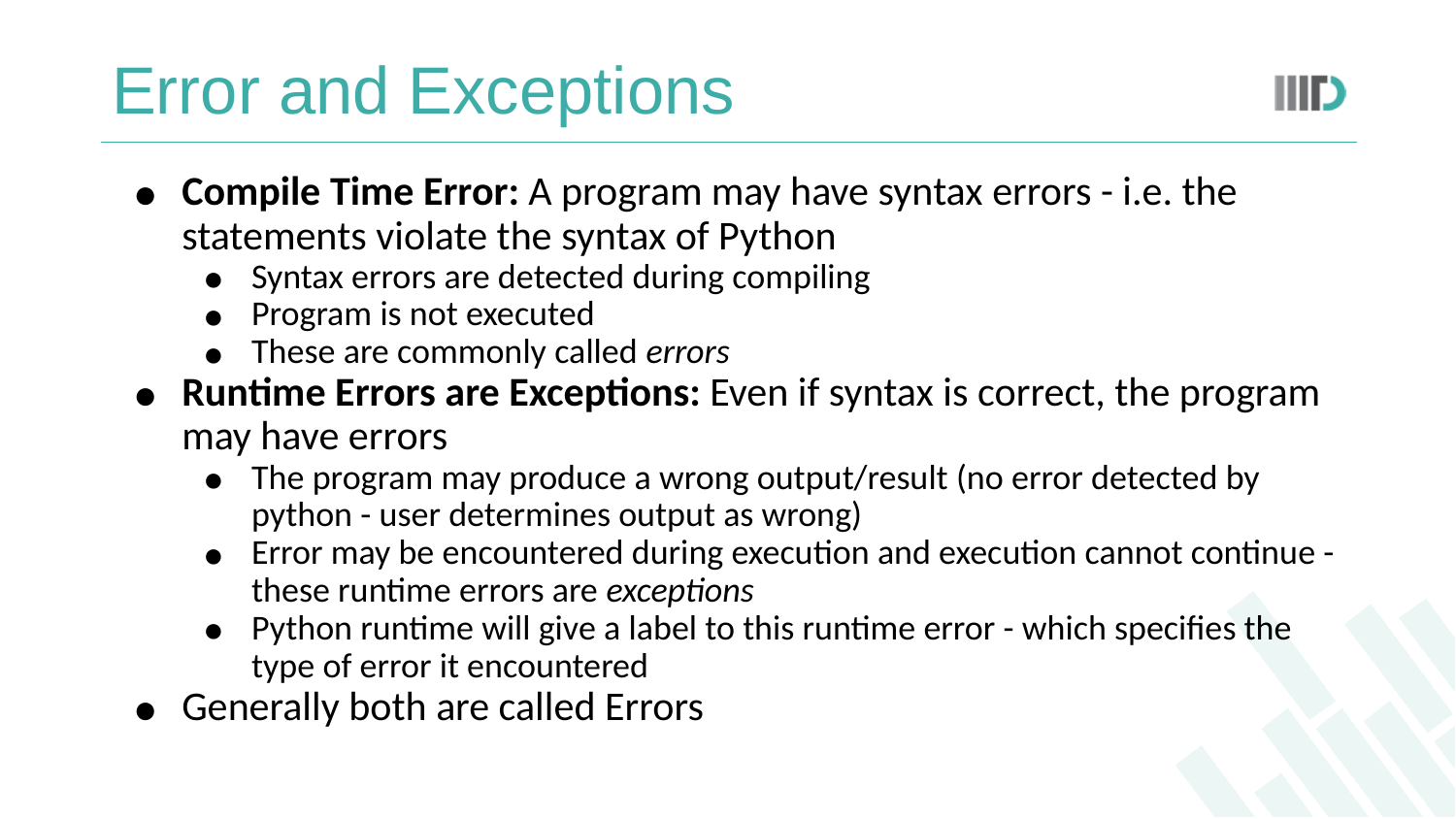

# Error and Exceptions
Compile Time Error: A program may have syntax errors - i.e. the statements violate the syntax of Python
Syntax errors are detected during compiling
Program is not executed
These are commonly called errors
Runtime Errors are Exceptions: Even if syntax is correct, the program may have errors
The program may produce a wrong output/result (no error detected by python - user determines output as wrong)
Error may be encountered during execution and execution cannot continue - these runtime errors are exceptions
Python runtime will give a label to this runtime error - which specifies the type of error it encountered
Generally both are called Errors